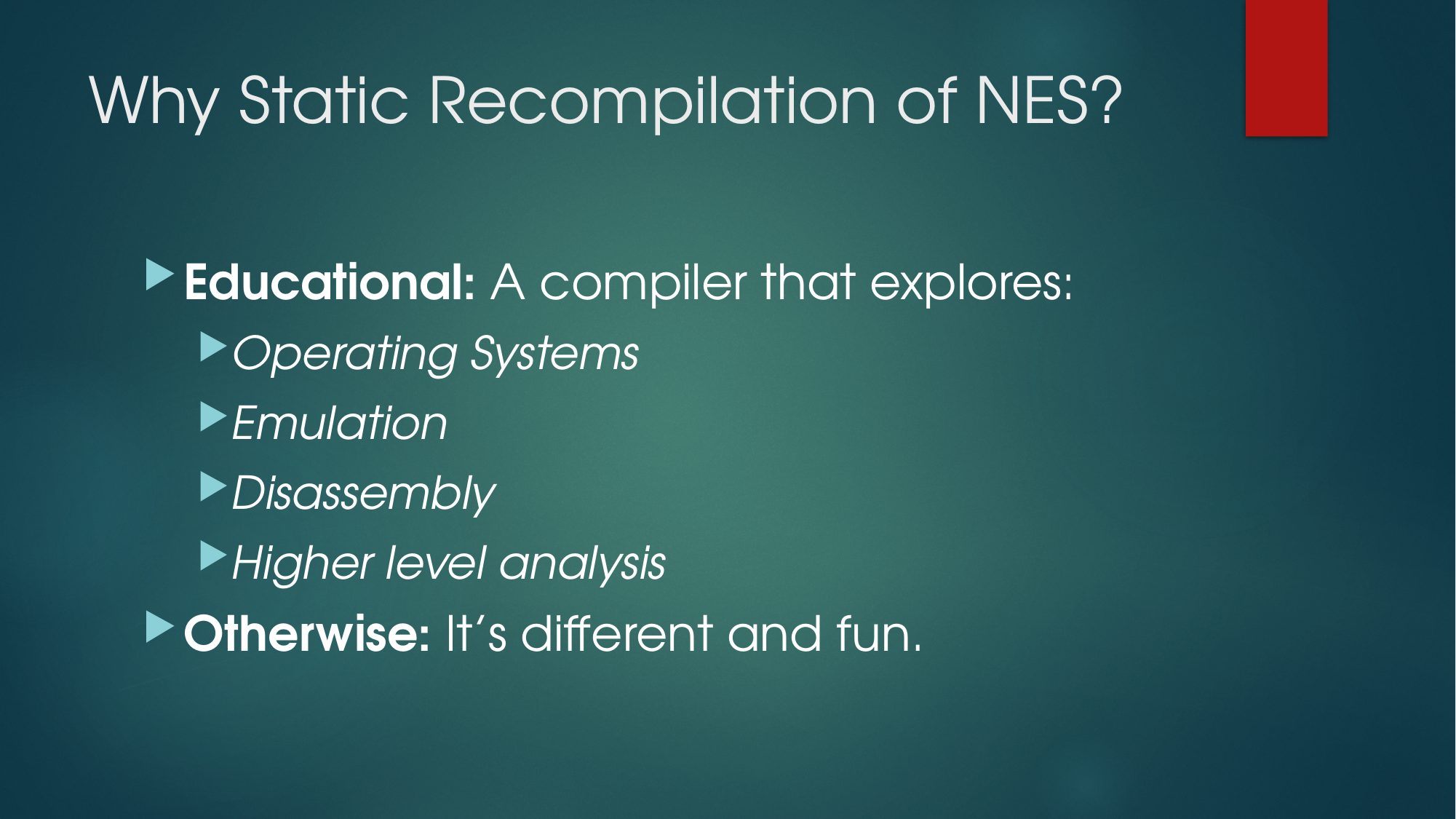

# Why Static Recompilation of NES?
Educational: A compiler that explores:
Operating Systems
Emulation
Disassembly
Higher level analysis
Otherwise: It’s different and fun.